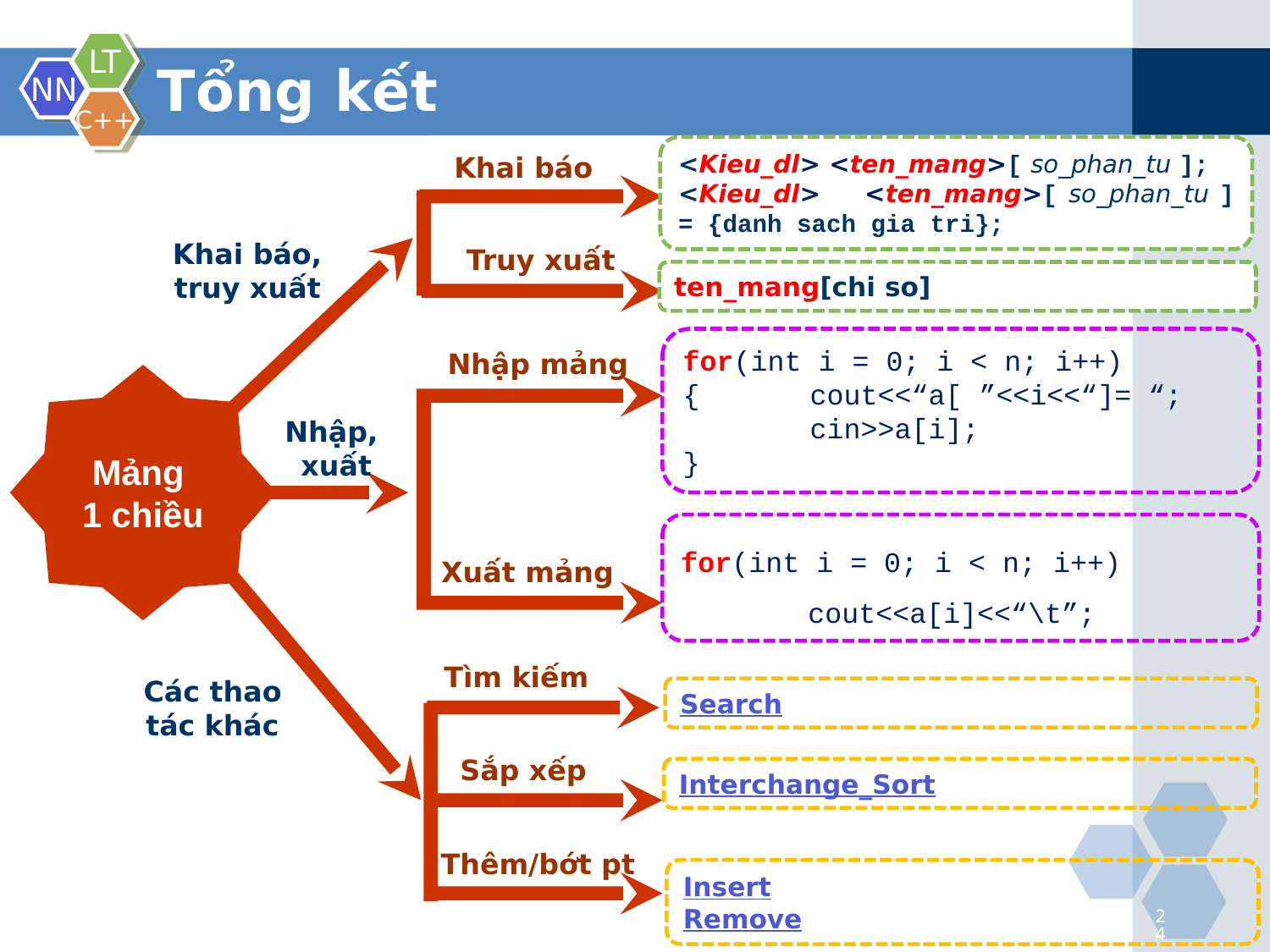

Tổng kết
<Kieu_dl> <ten_mang>[ so_phan_tu ];
<Kieu_dl>    <ten_mang>[ so_phan_tu ] = {danh sach gia tri};
Khai báo

Khai báo, truy xuất
Truy xuất

ten_mang[chi so]

for(int i = 0; i < n; i++)
{	cout<<“a[ ”<<i<<“]= “;
	cin>>a[i];
}
Nhập mảng
Mảng
1 chiều

Nhập,
xuất

for(int i = 0; i < n; i++)
	cout<<a[i]<<“\t”;
Xuất mảng

Tìm kiếm
Các thao tác khác

Search

Sắp xếp
Interchange_Sort

Thêm/bớt pt
Insert
Remove

24